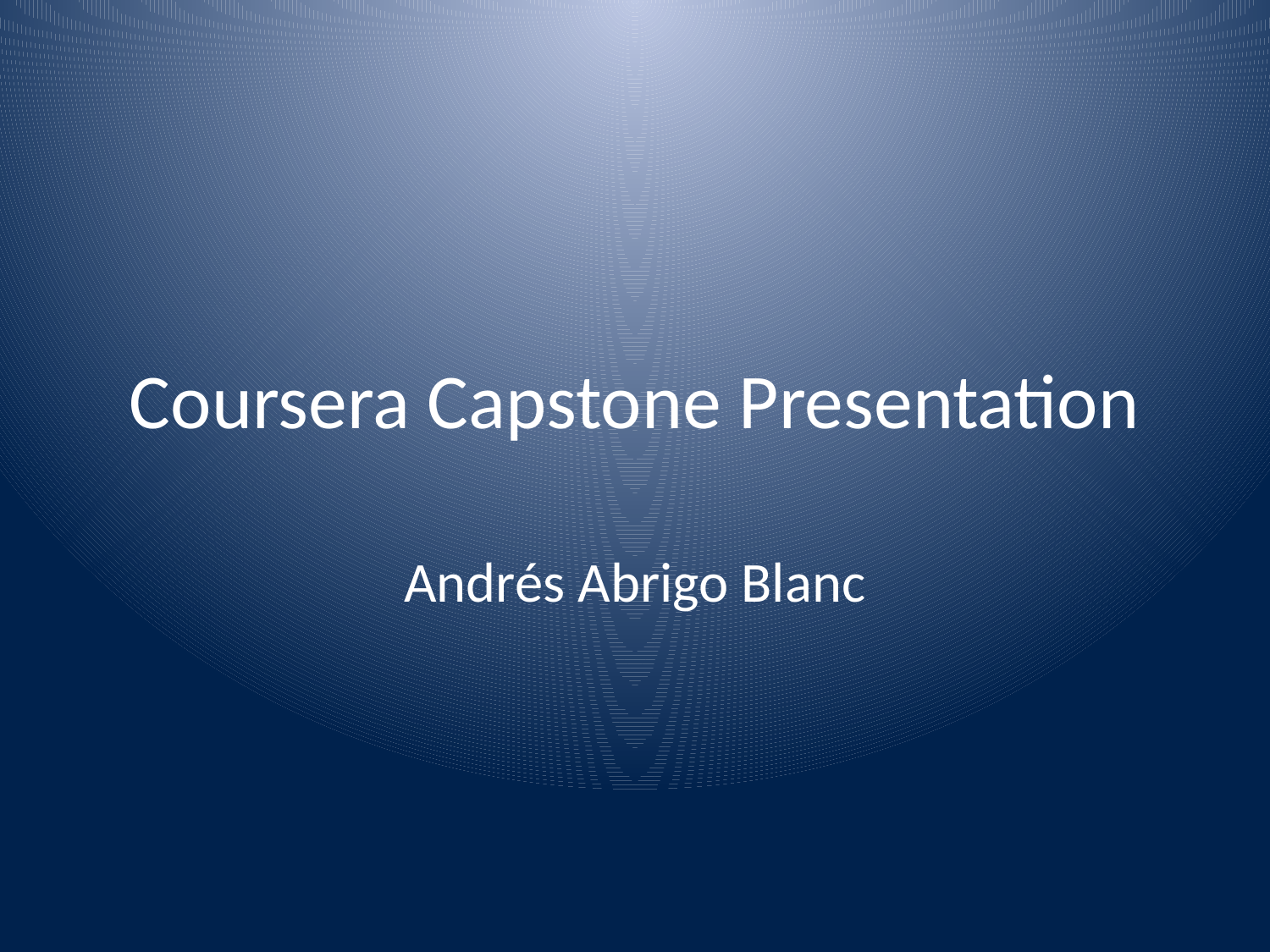

# Coursera Capstone Presentation
Andrés Abrigo Blanc